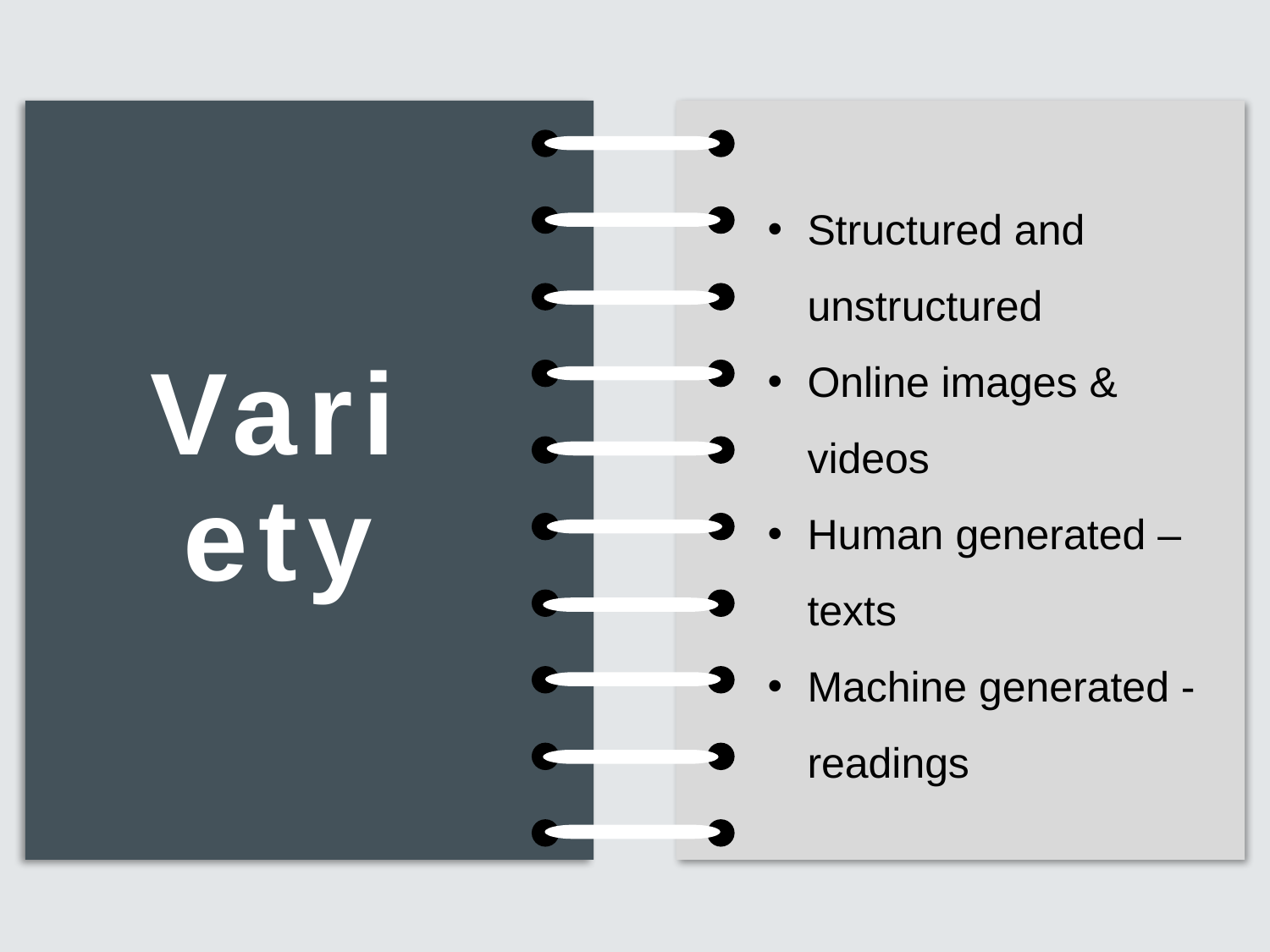

Structured and unstructured
Online images & videos
Human generated – texts
Machine generated - readings

Variety